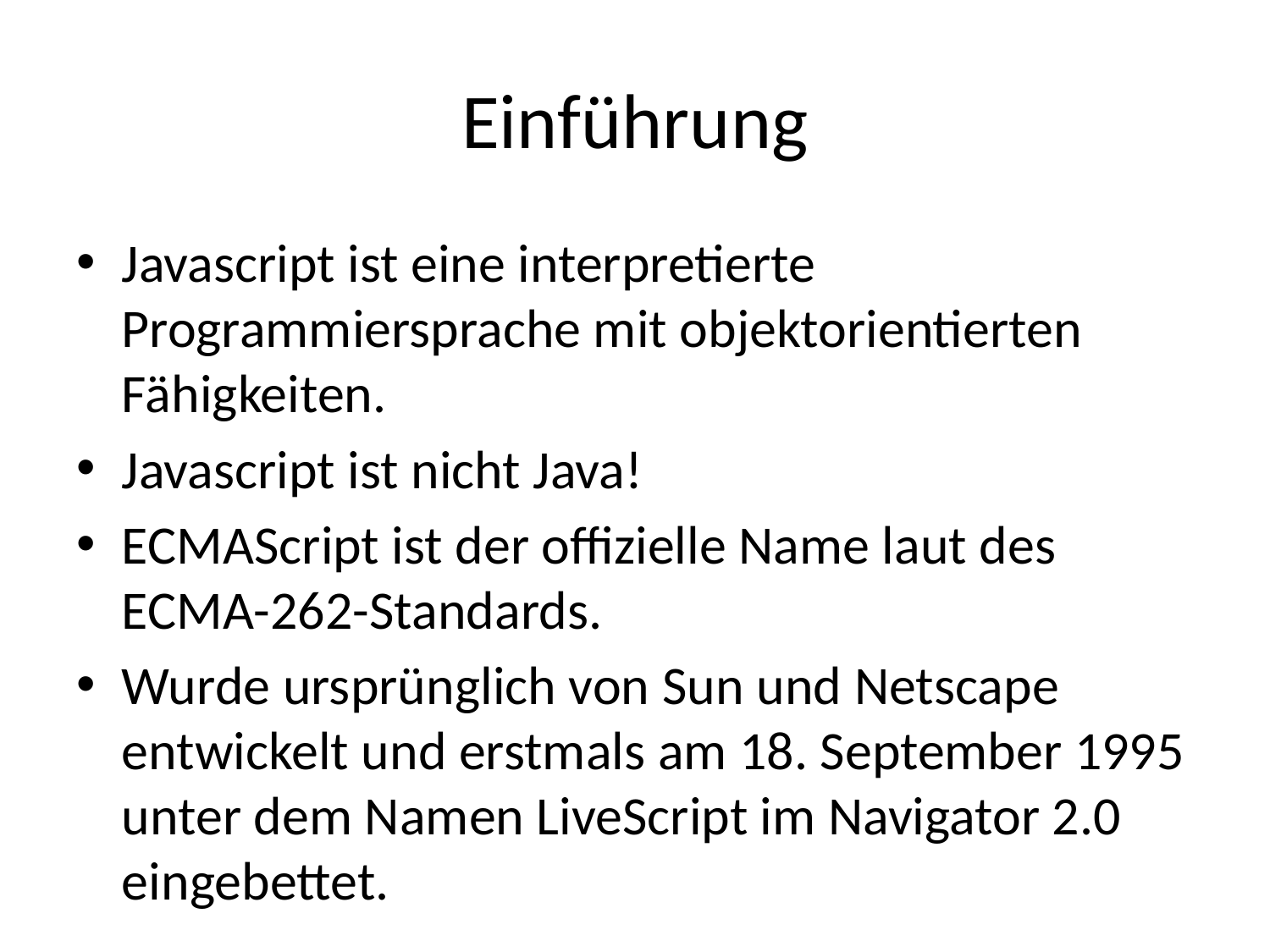

# Einführung
Javascript ist eine interpretierte Programmiersprache mit objektorientierten Fähigkeiten.
Javascript ist nicht Java!
ECMAScript ist der offizielle Name laut des ECMA-262-Standards.
Wurde ursprünglich von Sun und Netscape entwickelt und erstmals am 18. September 1995 unter dem Namen LiveScript im Navigator 2.0 eingebettet.